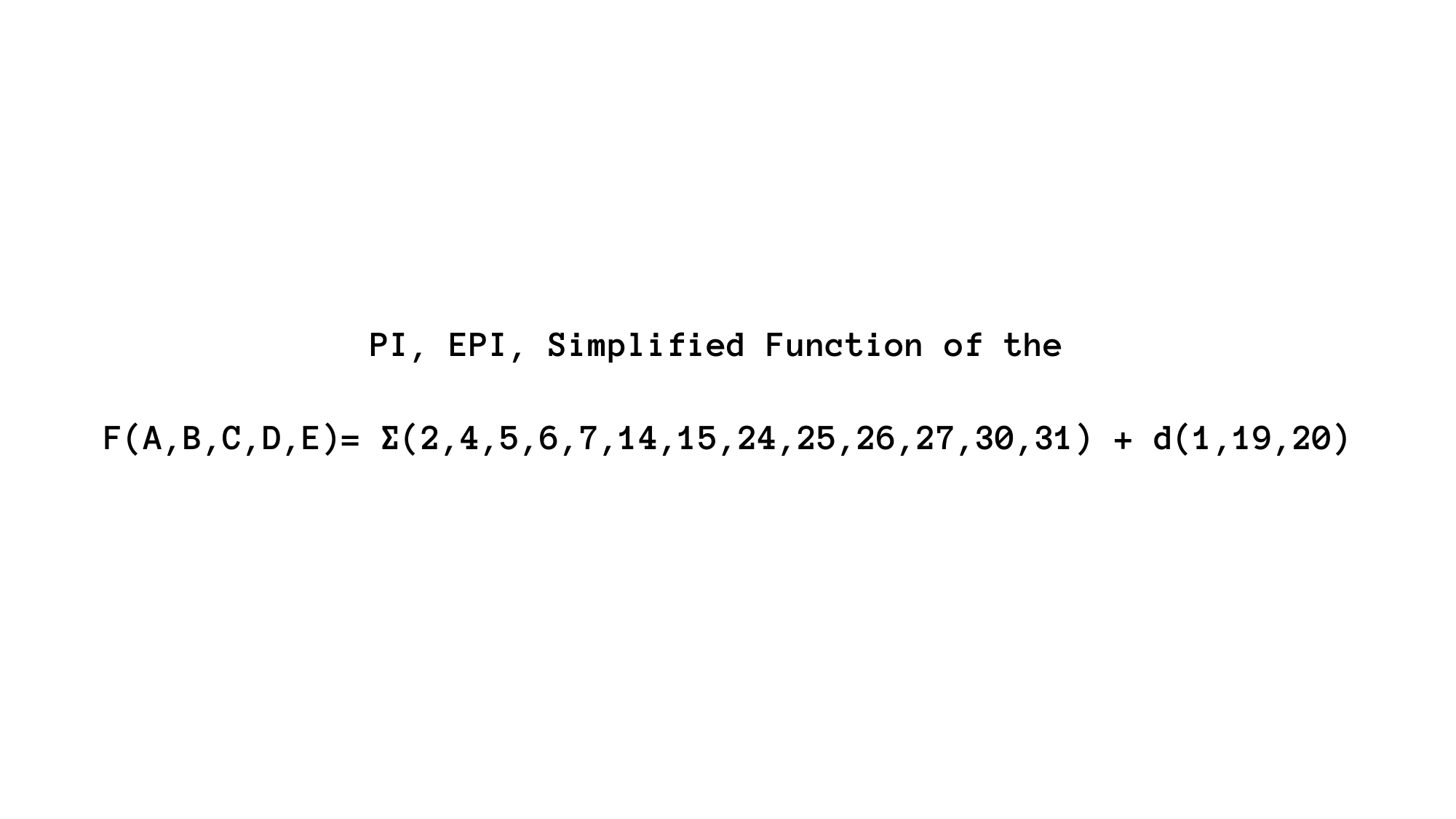

PI, EPI, Simplified Function of the
F(A,B,C,D,E)= ∑(2,4,5,6,7,14,15,24,25,26,27,30,31) + d(1,19,20)